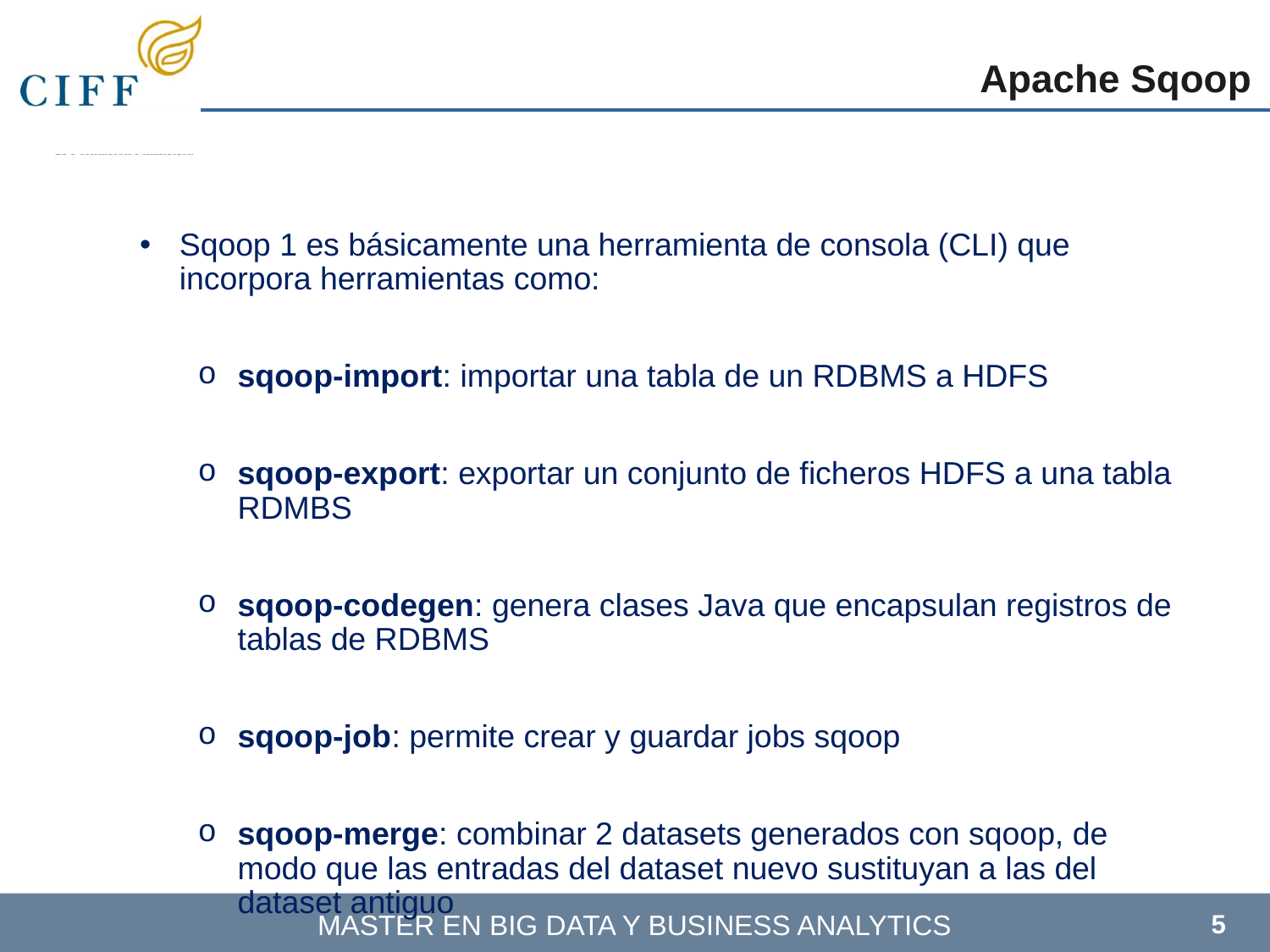

Apache Sqoop
Sqoop 1 es básicamente una herramienta de consola (CLI) que incorpora herramientas como:

sqoop-import: importar una tabla de un RDBMS a HDFS

sqoop-export: exportar un conjunto de ficheros HDFS a una tabla  RDMBS

sqoop-codegen: genera clases Java que encapsulan registros de tablas de RDBMS

sqoop-job: permite crear y guardar jobs sqoop

sqoop-merge: combinar 2 datasets generados con sqoop, de modo que las entradas del dataset nuevo sustituyan a las del dataset antiguo

…etc
5